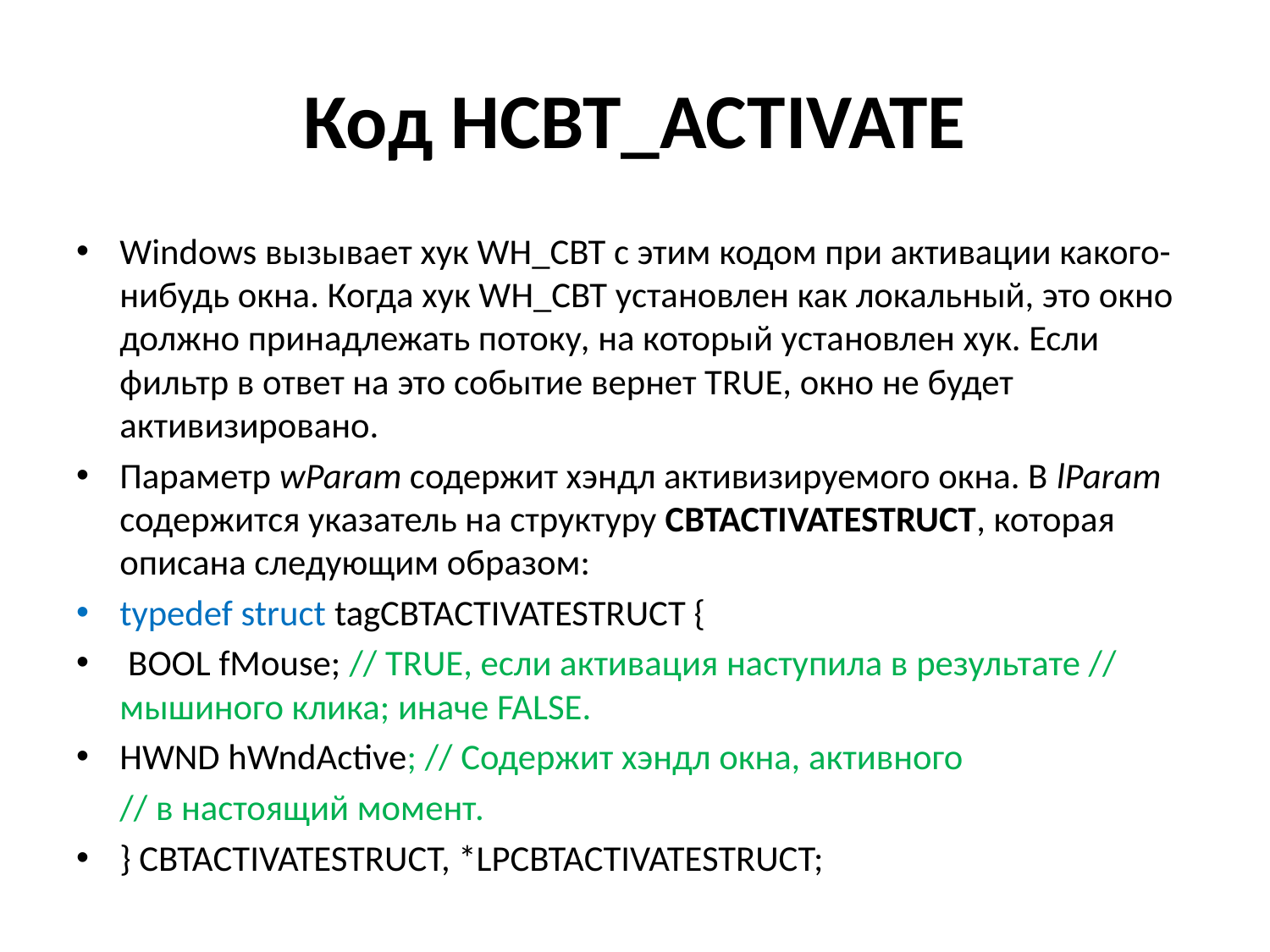

# Код HCBT_ACTIVATE
Windows вызывает хук WH_CBT с этим кодом при активации какого-нибудь окна. Когда хук WH_CBT установлен как локальный, это окно должно принадлежать потоку, на который установлен хук. Если фильтр в ответ на это событие вернет TRUE, окно не будет активизировано.
Параметр wParam содержит хэндл активизируемого окна. В lParam содержится указатель на структуру CBTACTIVATESTRUCT, которая описана следующим образом:
typedef struct tagCBTACTIVATESTRUCT {
 BOOL fMouse; // TRUE, если активация наступила в результате // мышиного клика; иначе FALSE.
HWND hWndActive; // Содержит хэндл окна, активного
	// в настоящий момент.
} CBTACTIVATESTRUCT, *LPCBTACTIVATESTRUCT;